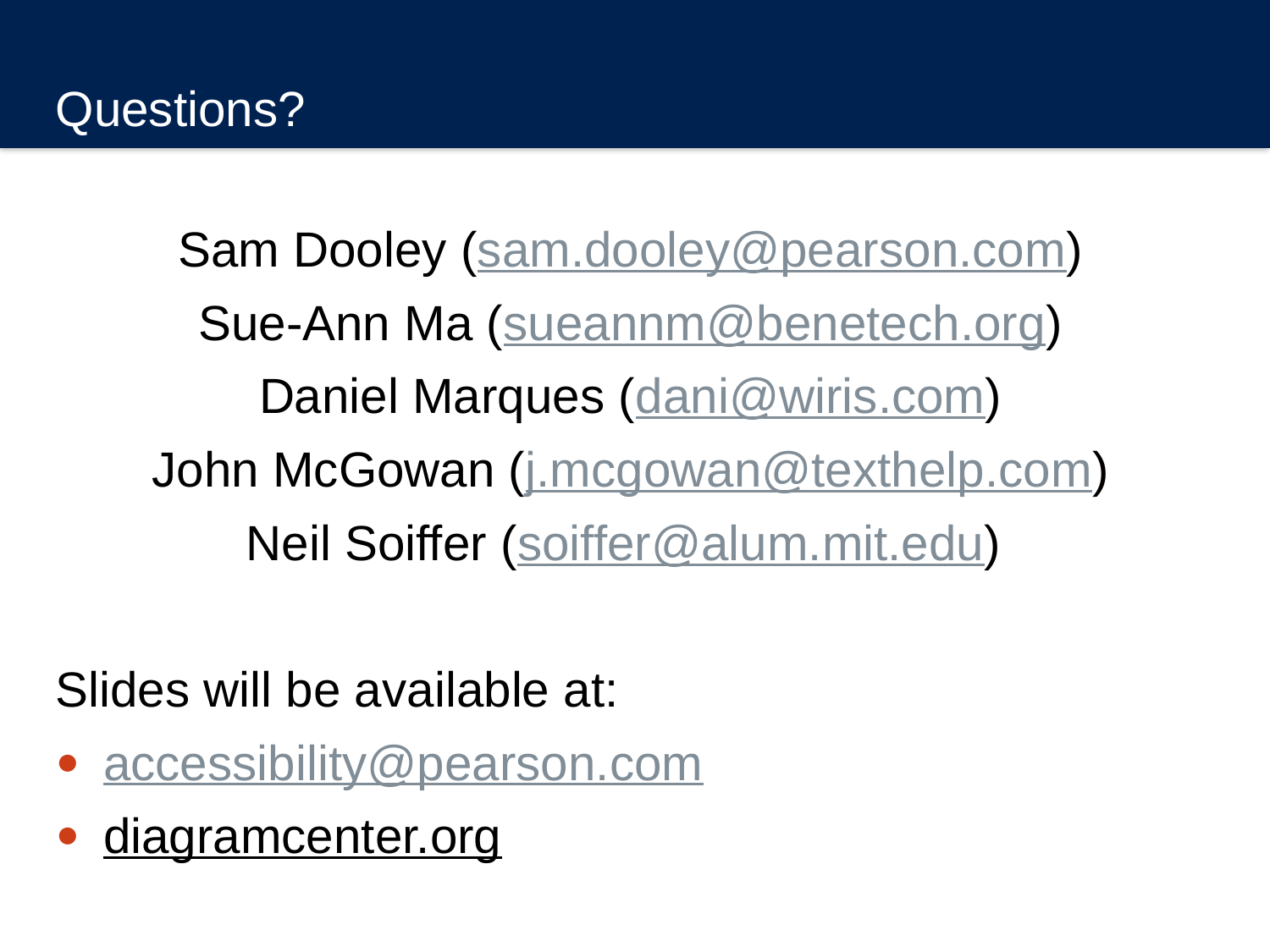

# Questions?
Sam Dooley (sam.dooley@pearson.com)
Sue-Ann Ma (sueannm@benetech.org)
Daniel Marques (dani@wiris.com)
John McGowan (j.mcgowan@texthelp.com)
Neil Soiffer (soiffer@alum.mit.edu)

Slides will be available at:
accessibility@pearson.com
diagramcenter.org